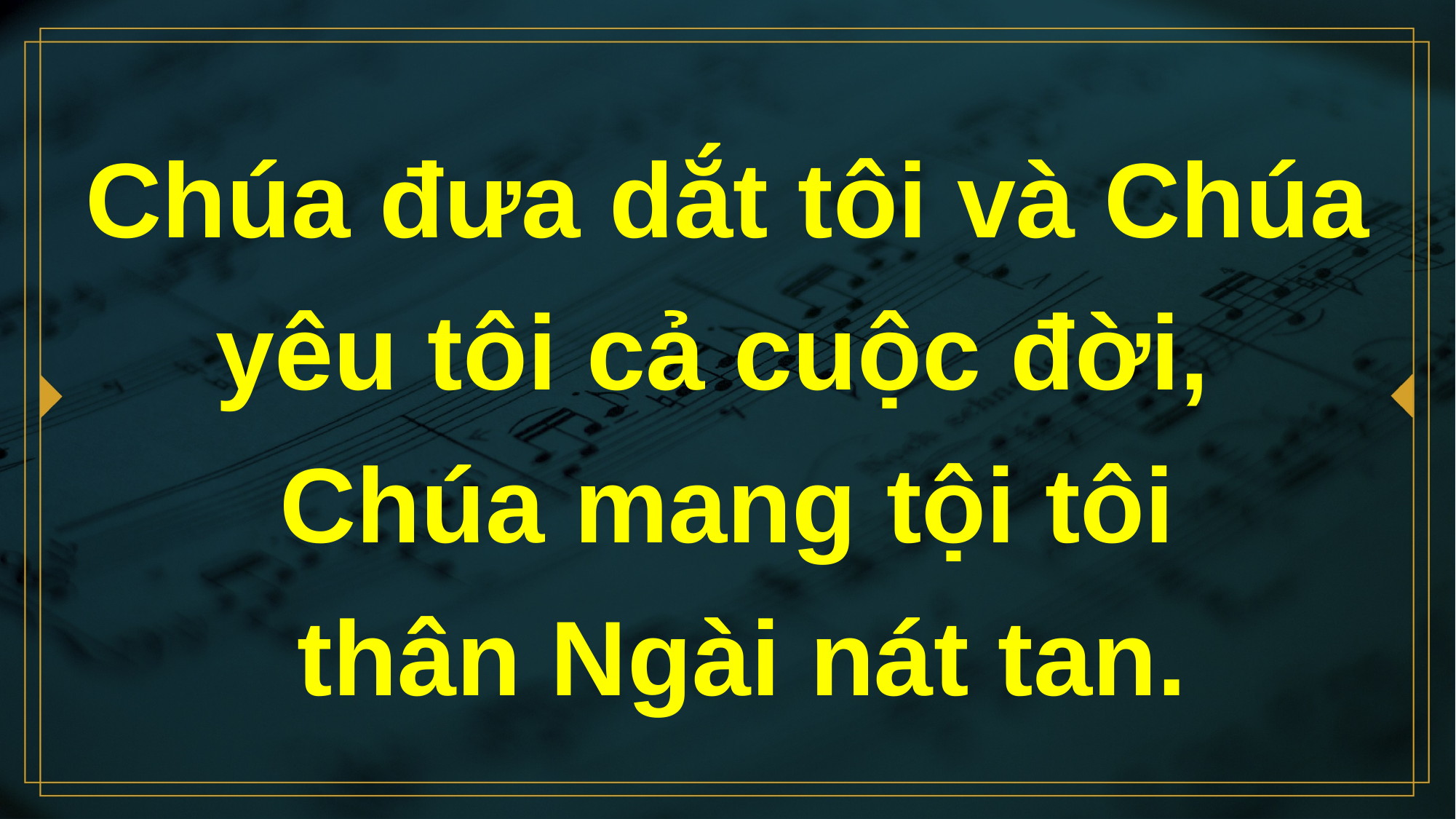

# Chúa đưa dắt tôi và Chúa yêu tôi cả cuộc đời, Chúa mang tội tôi thân Ngài nát tan.